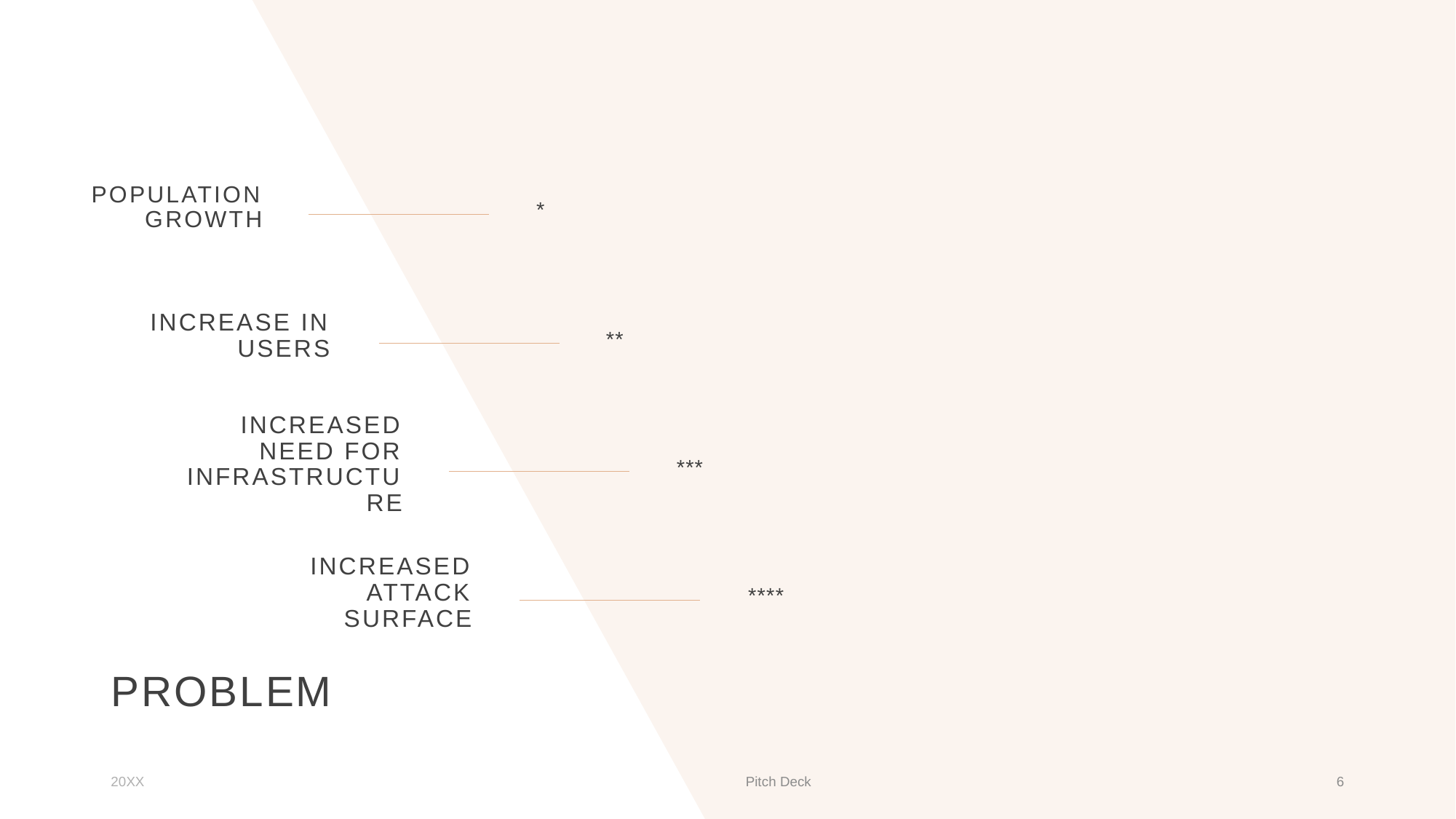

Population growth
*
Increase in users
**
Increased need for infrastructure
***
Increased attack surface
****

# PROBLEM
20XX
Pitch Deck
6